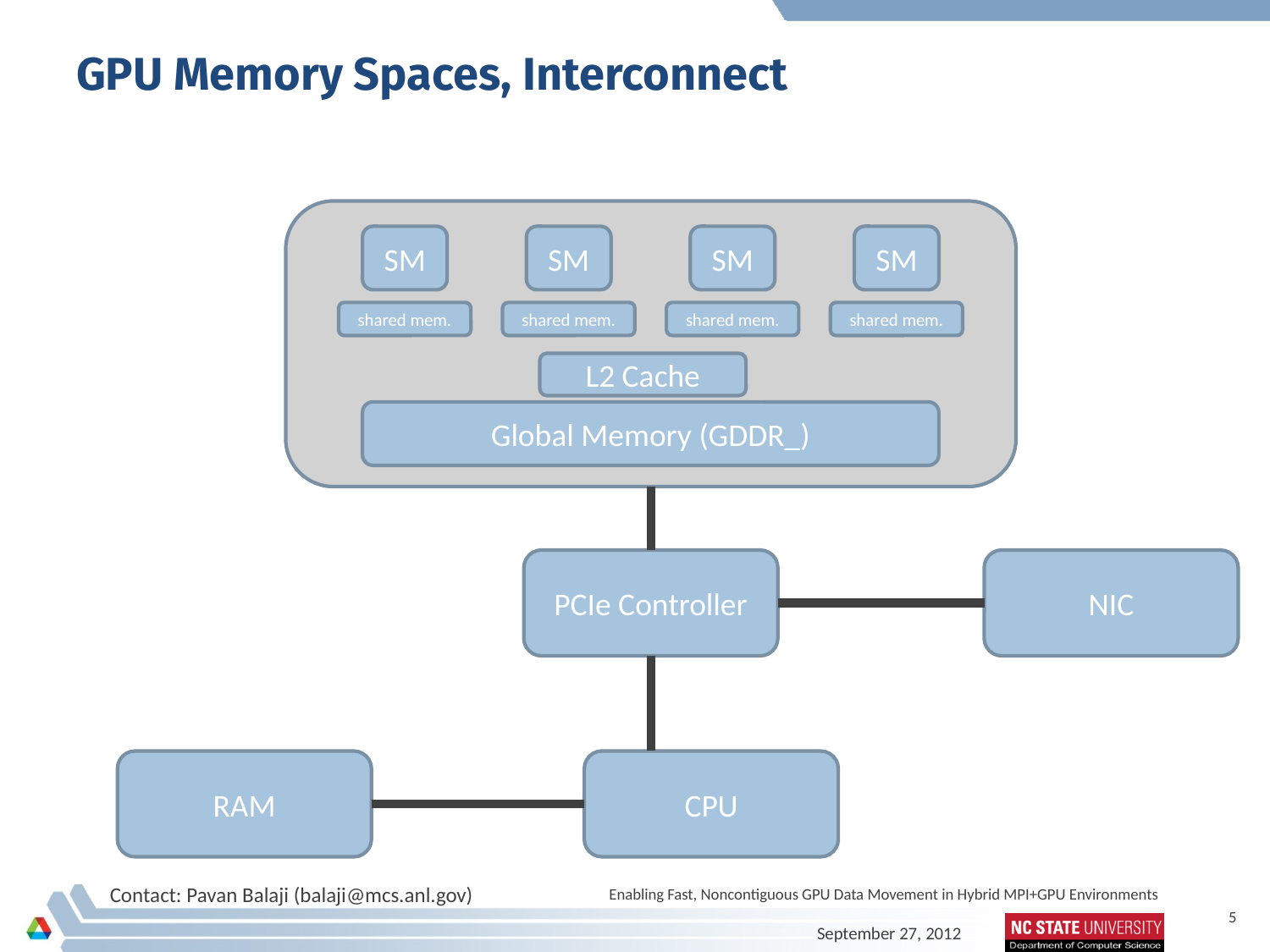

# GPU Memory Spaces, Interconnect

SM
SM
SM
SM
shared mem.
shared mem.
shared mem.
shared mem.
L2 Cache
Global Memory (GDDR_)
PCIe Controller
NIC
RAM
CPU
Enabling Fast, Noncontiguous GPU Data Movement in Hybrid MPI+GPU Environments
5
September 27, 2012